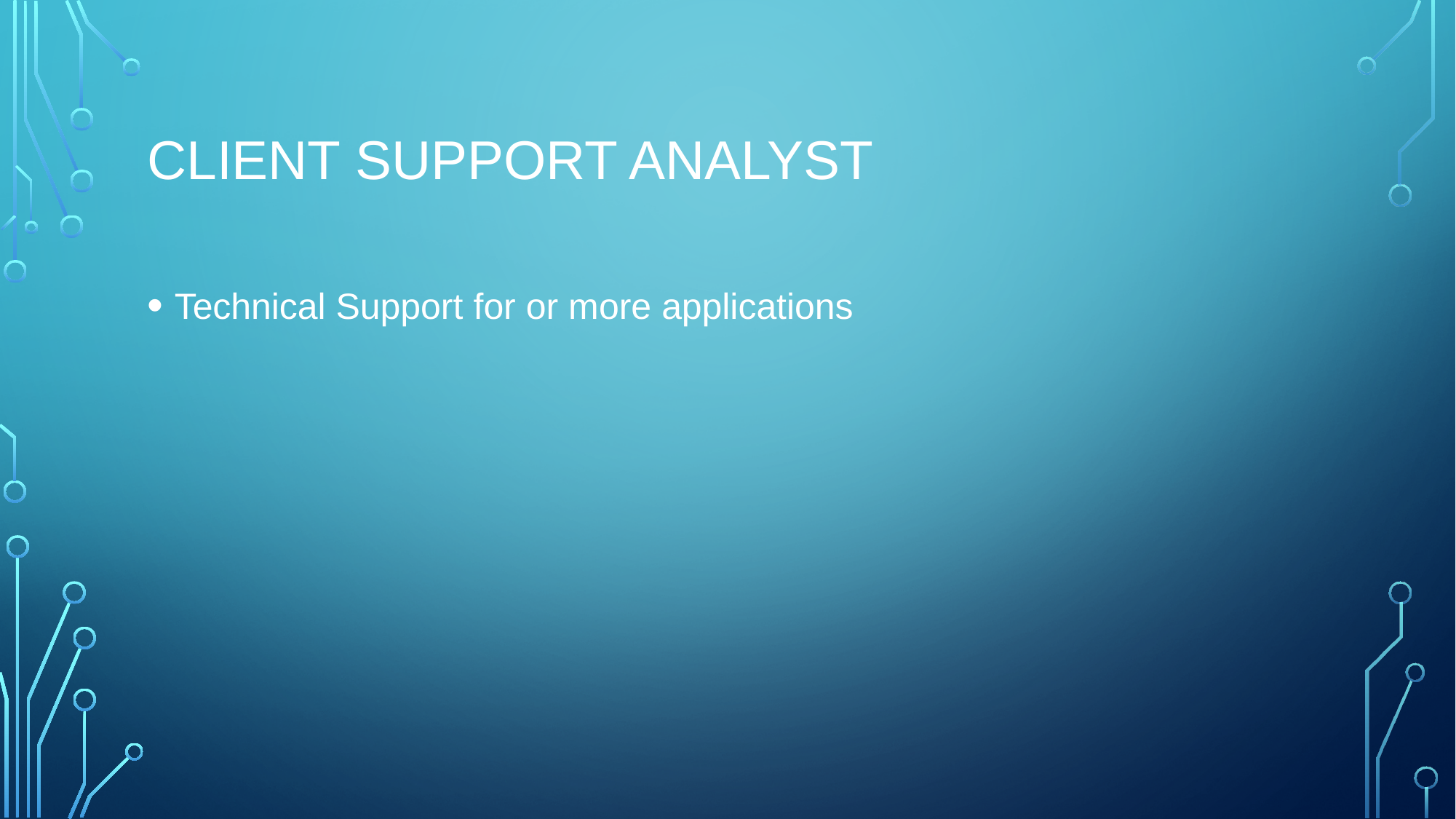

# Client support analyst
Technical Support for or more applications